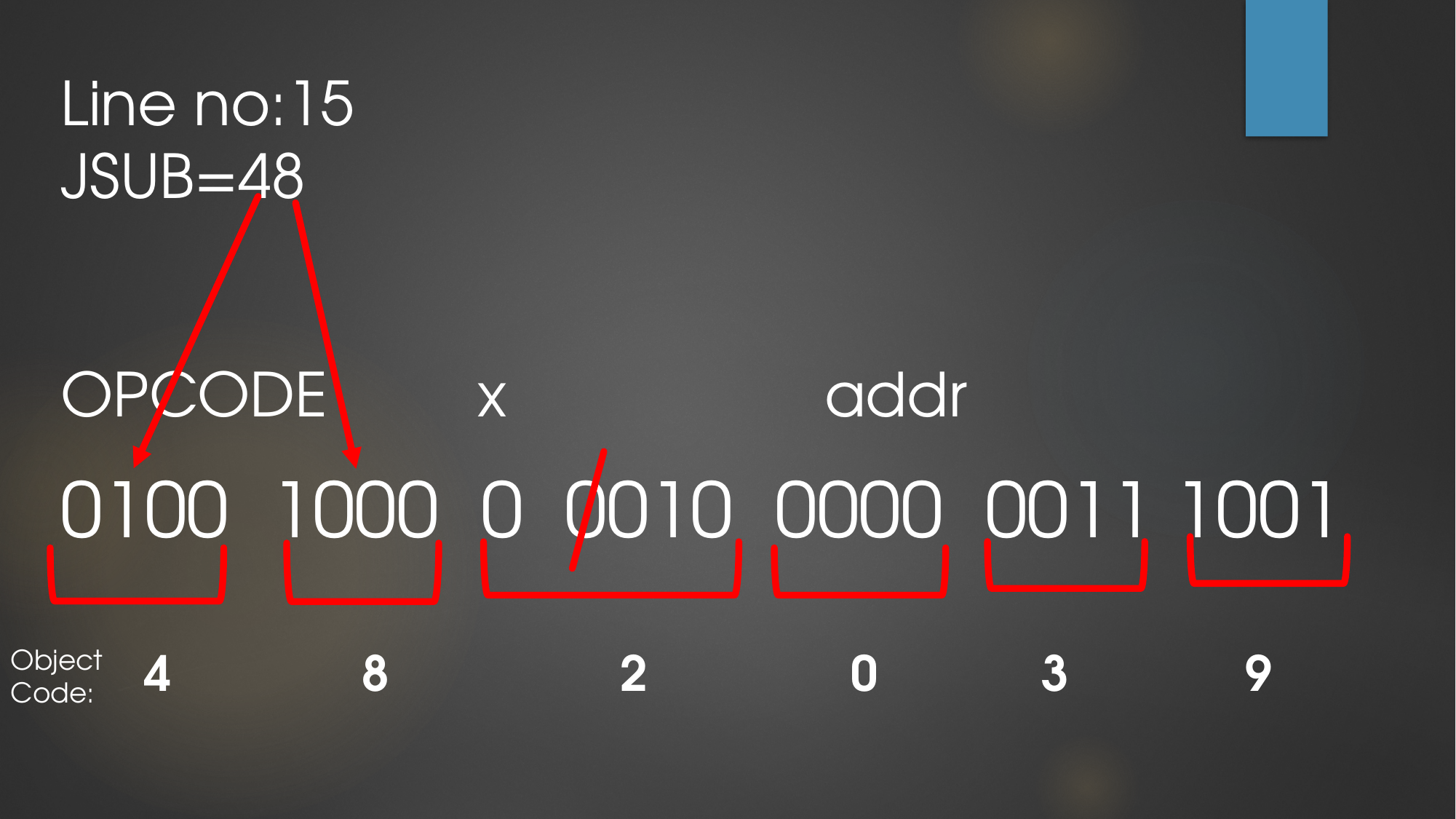

Line no:15
JSUB=48

OPCODE         x                   addr

0100  1000  0  0010  0000  0011 1001

Object Code:
4              8                 2               0            3             9